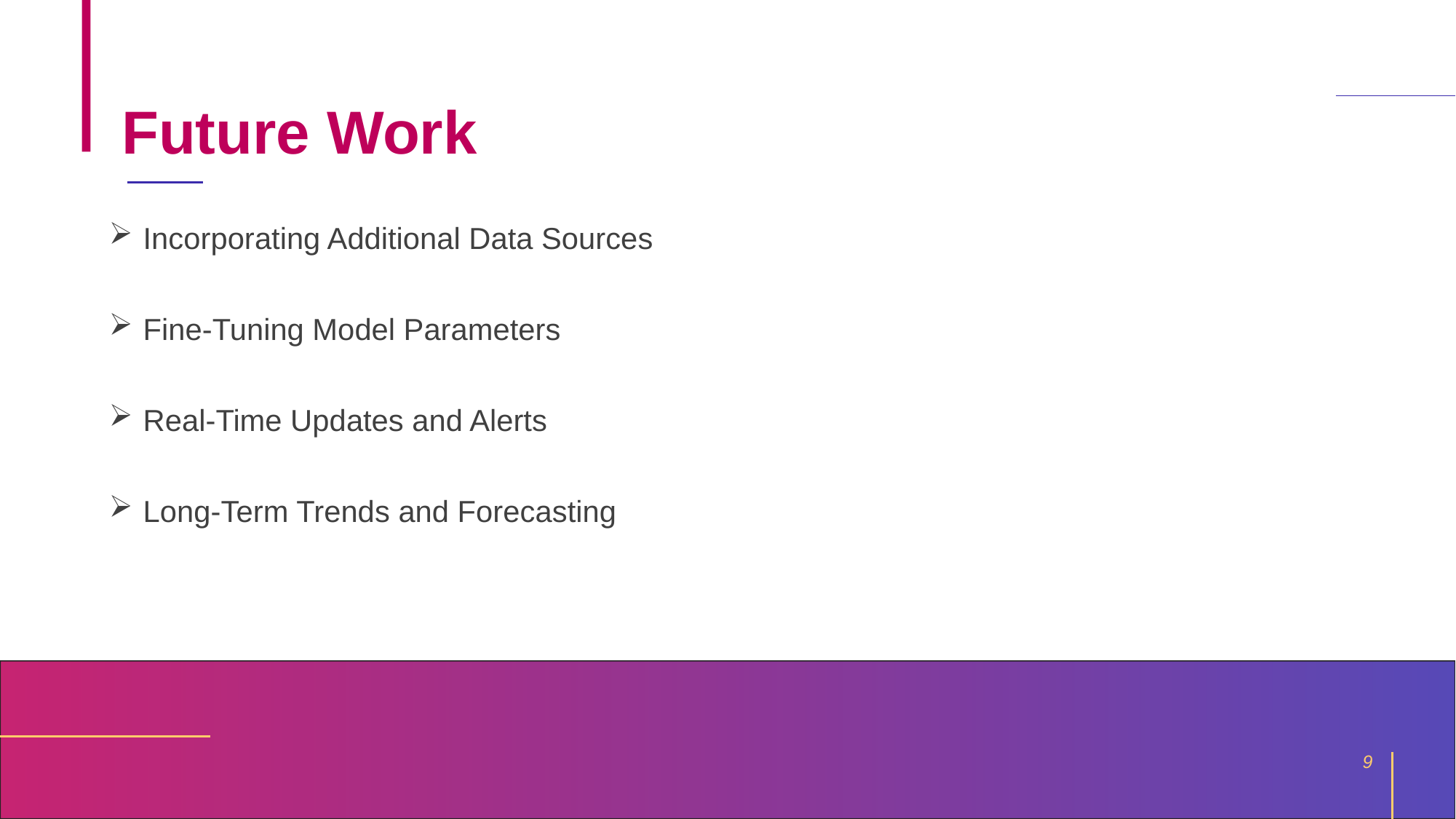

# Future Work
Incorporating Additional Data Sources

Fine-Tuning Model Parameters

Real-Time Updates and Alerts

Long-Term Trends and Forecasting

9